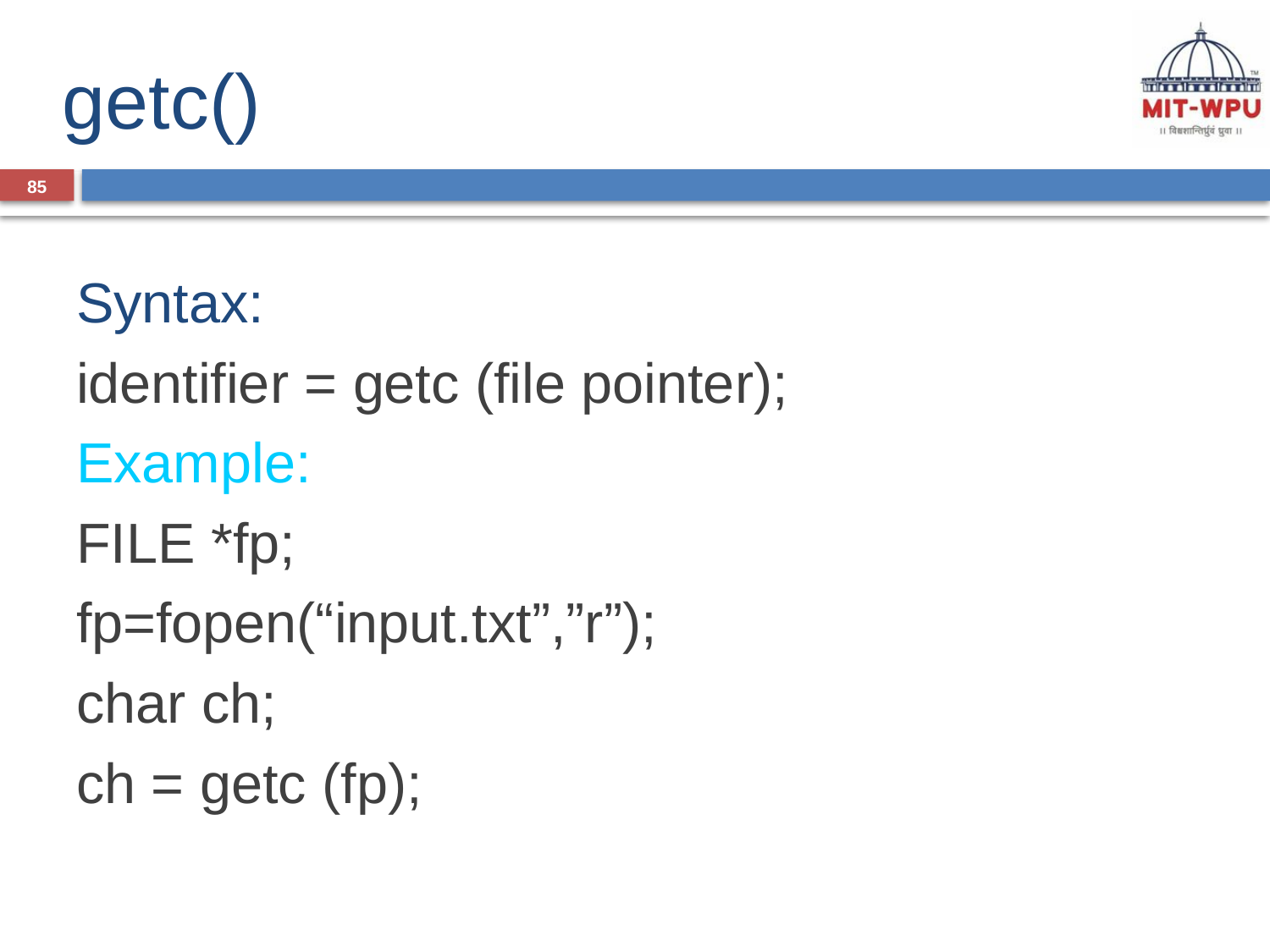

# getc()
85

Syntax:
identifier = getc (file pointer);
Example:
FILE *fp;
fp=fopen(“input.txt”,”r”);
char ch;
ch = getc (fp);